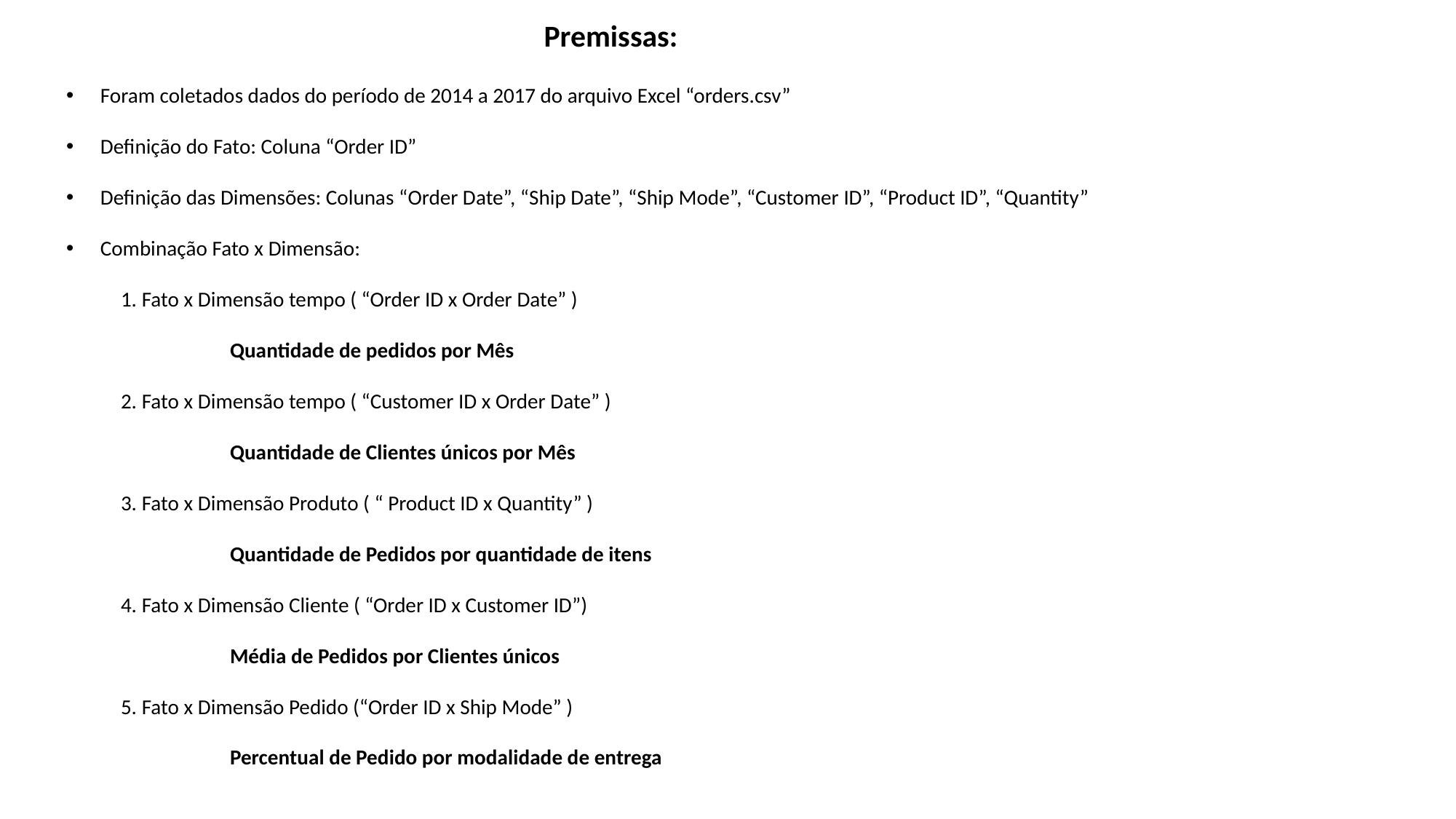

Premissas:

Foram coletados dados do período de 2014 a 2017 do arquivo Excel “orders.csv”

Definição do Fato: Coluna “Order ID”

Definição das Dimensões: Colunas “Order Date”, “Ship Date”, “Ship Mode”, “Customer ID”, “Product ID”, “Quantity”

Combinação Fato x Dimensão:

1. Fato x Dimensão tempo ( “Order ID x Order Date” )

	Quantidade de pedidos por Mês

2. Fato x Dimensão tempo ( “Customer ID x Order Date” )

	Quantidade de Clientes únicos por Mês

3. Fato x Dimensão Produto ( “ Product ID x Quantity” )

	Quantidade de Pedidos por quantidade de itens

4. Fato x Dimensão Cliente ( “Order ID x Customer ID”)

	Média de Pedidos por Clientes únicos

5. Fato x Dimensão Pedido (“Order ID x Ship Mode” )

	Percentual de Pedido por modalidade de entrega